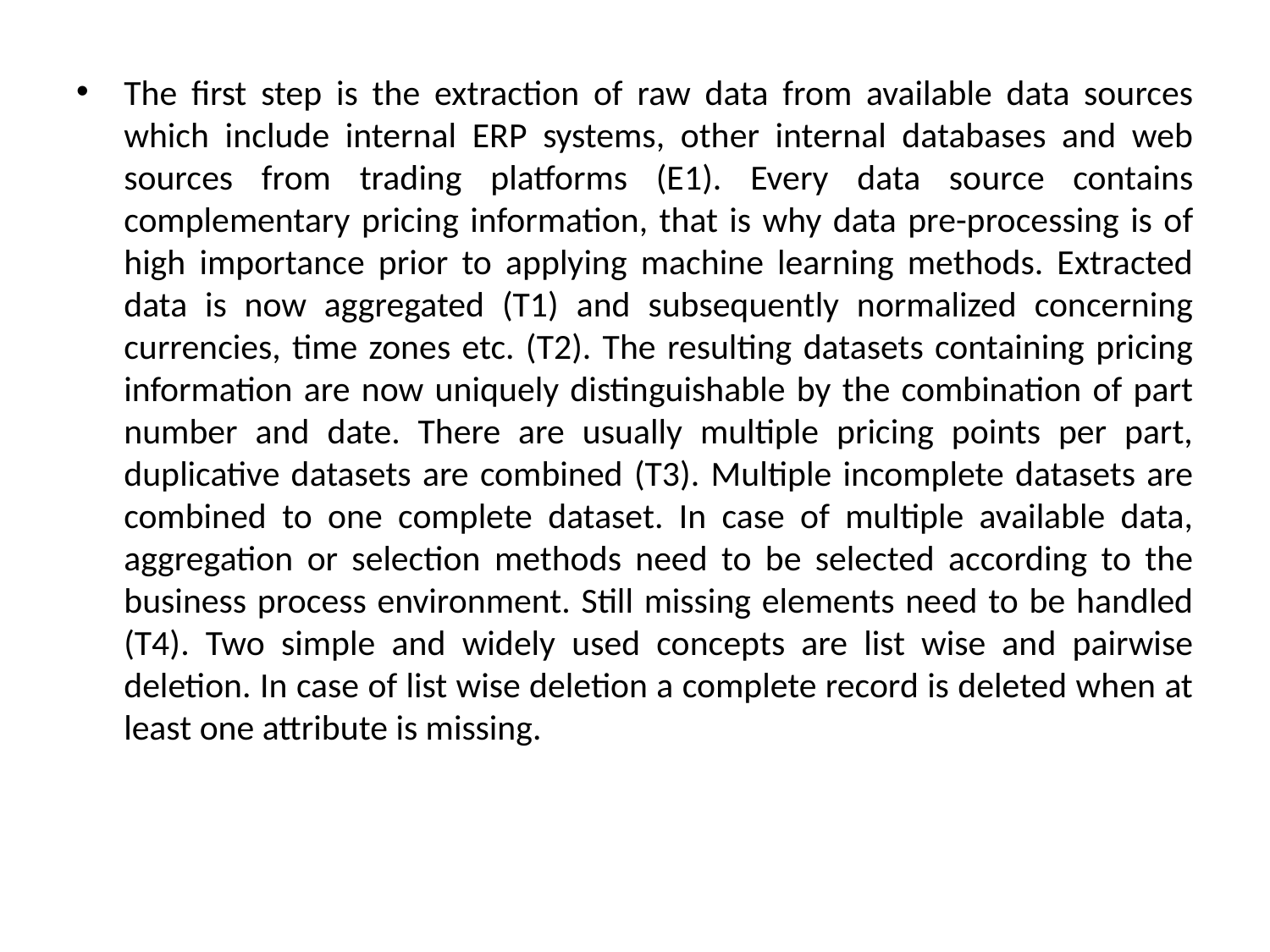

The first step is the extraction of raw data from available data sources which include internal ERP systems, other internal databases and web sources from trading platforms (E1). Every data source contains complementary pricing information, that is why data pre-processing is of high importance prior to applying machine learning methods. Extracted data is now aggregated (T1) and subsequently normalized concerning currencies, time zones etc. (T2). The resulting datasets containing pricing information are now uniquely distinguishable by the combination of part number and date. There are usually multiple pricing points per part, duplicative datasets are combined (T3). Multiple incomplete datasets are combined to one complete dataset. In case of multiple available data, aggregation or selection methods need to be selected according to the business process environment. Still missing elements need to be handled (T4). Two simple and widely used concepts are list wise and pairwise deletion. In case of list wise deletion a complete record is deleted when at least one attribute is missing.